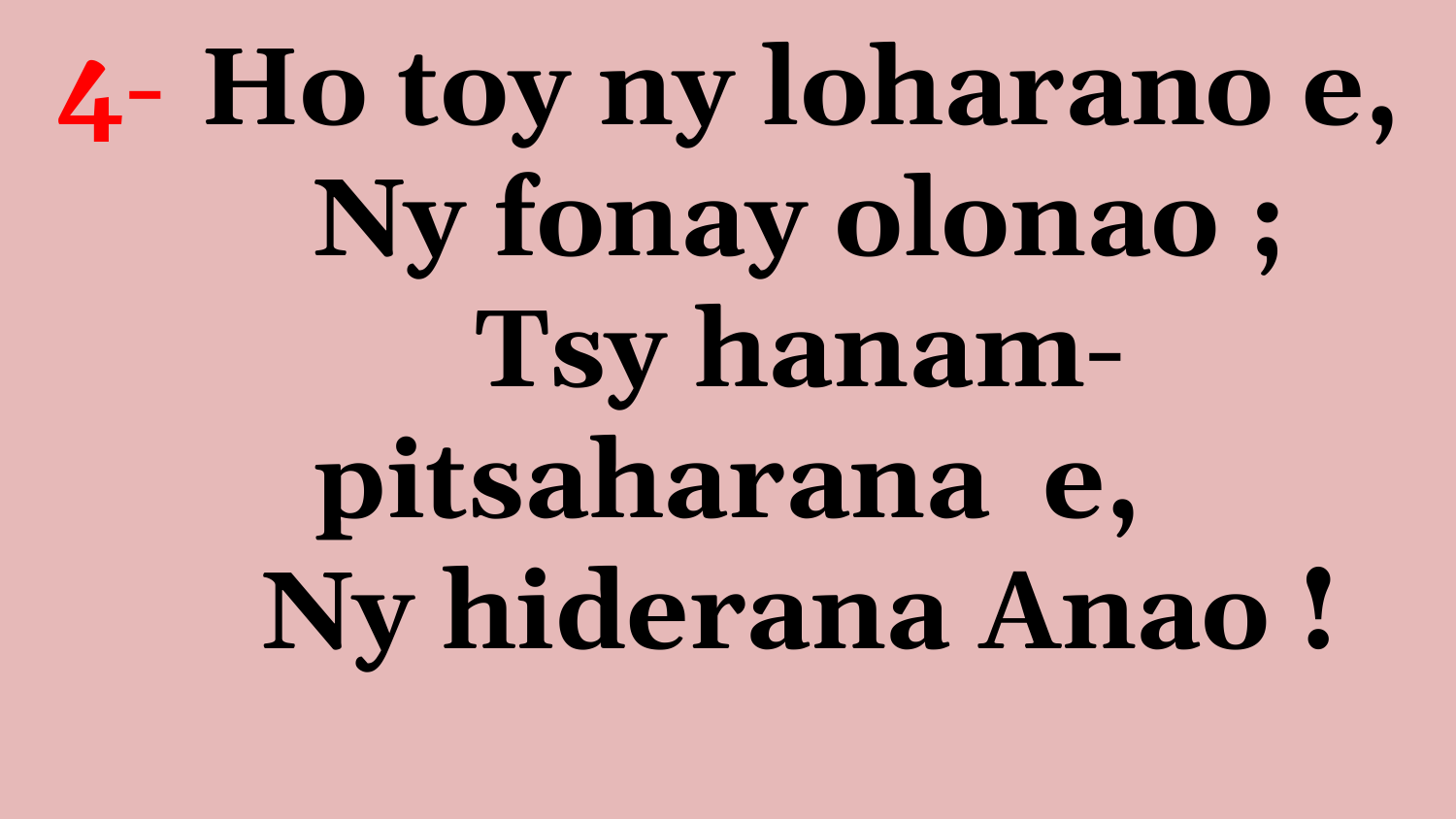

# 4- 	Ho toy ny loharano e, Ny fonay olonao ; Tsy hanam-pitsaharana 	e, Ny hiderana Anao !